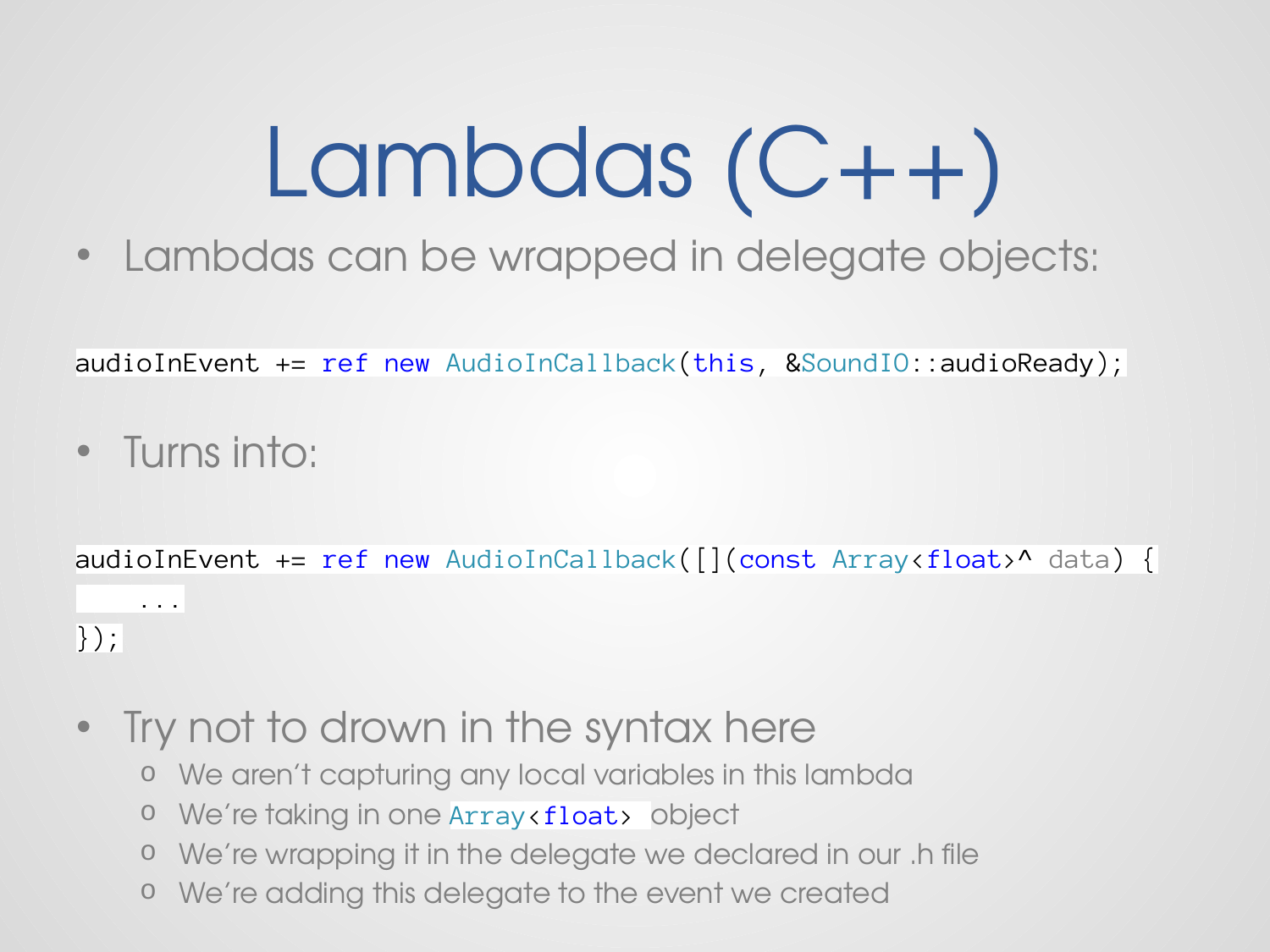

# Lambdas (C++)
Lambdas can be wrapped in delegate objects:

audioInEvent += ref new AudioInCallback(this, &SoundIO::audioReady);

Turns into:

audioInEvent += ref new AudioInCallback([](const Array<float>^ data) {
    ...
});

Try not to drown in the syntax here
We aren’t capturing any local variables in this lambda
We’re taking in one Array<float> object
We’re wrapping it in the delegate we declared in our .h file
We’re adding this delegate to the event we created